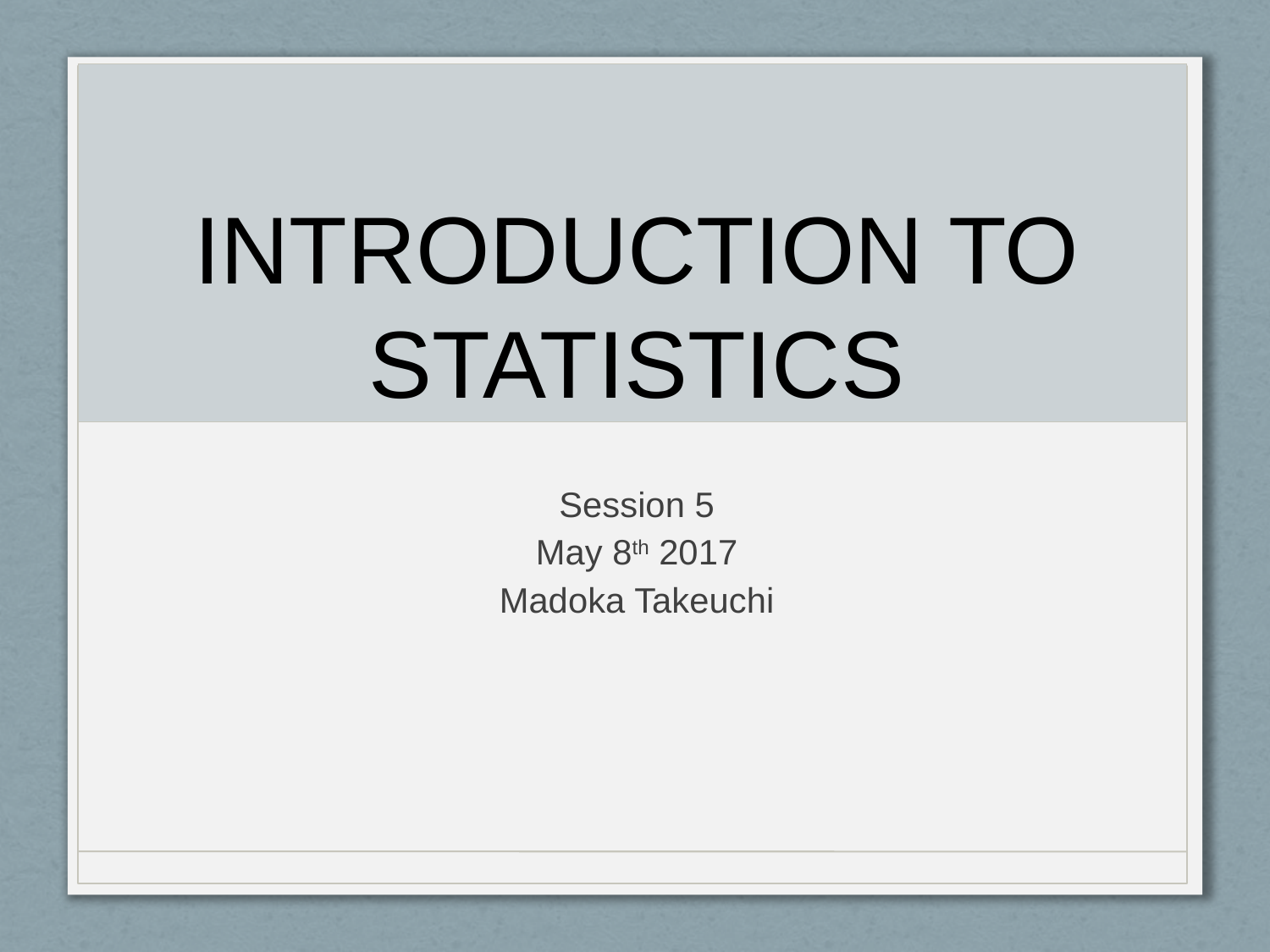

# INTRODUCTION TO STATISTICS
Session 5
May 8th 2017
Madoka Takeuchi